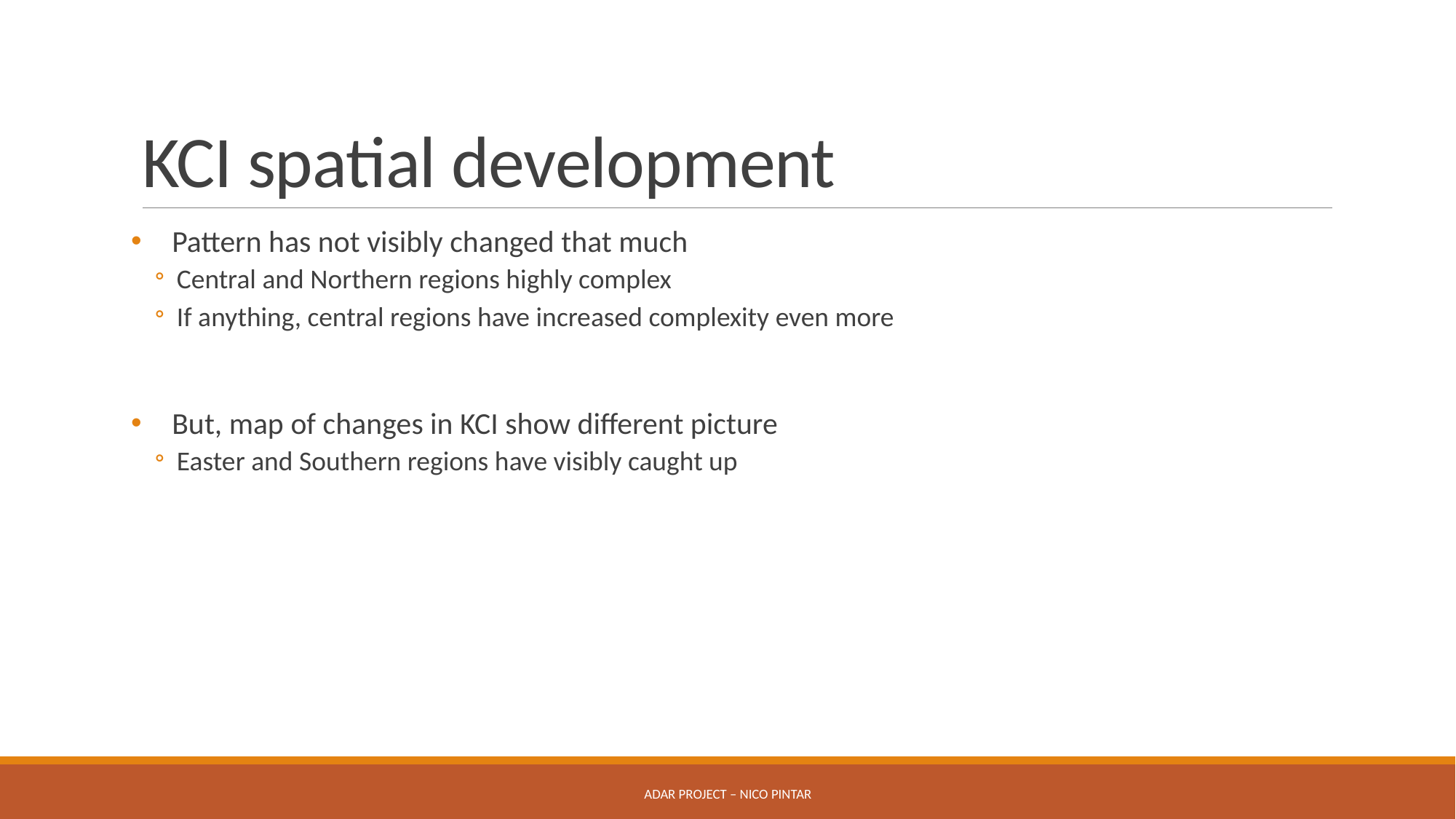

# KCI spatial development
Pattern has not visibly changed that much
Central and Northern regions highly complex
If anything, central regions have increased complexity even more

But, map of changes in KCI show different picture
Easter and Southern regions have visibly caught up
ADAR Project – Nico Pintar